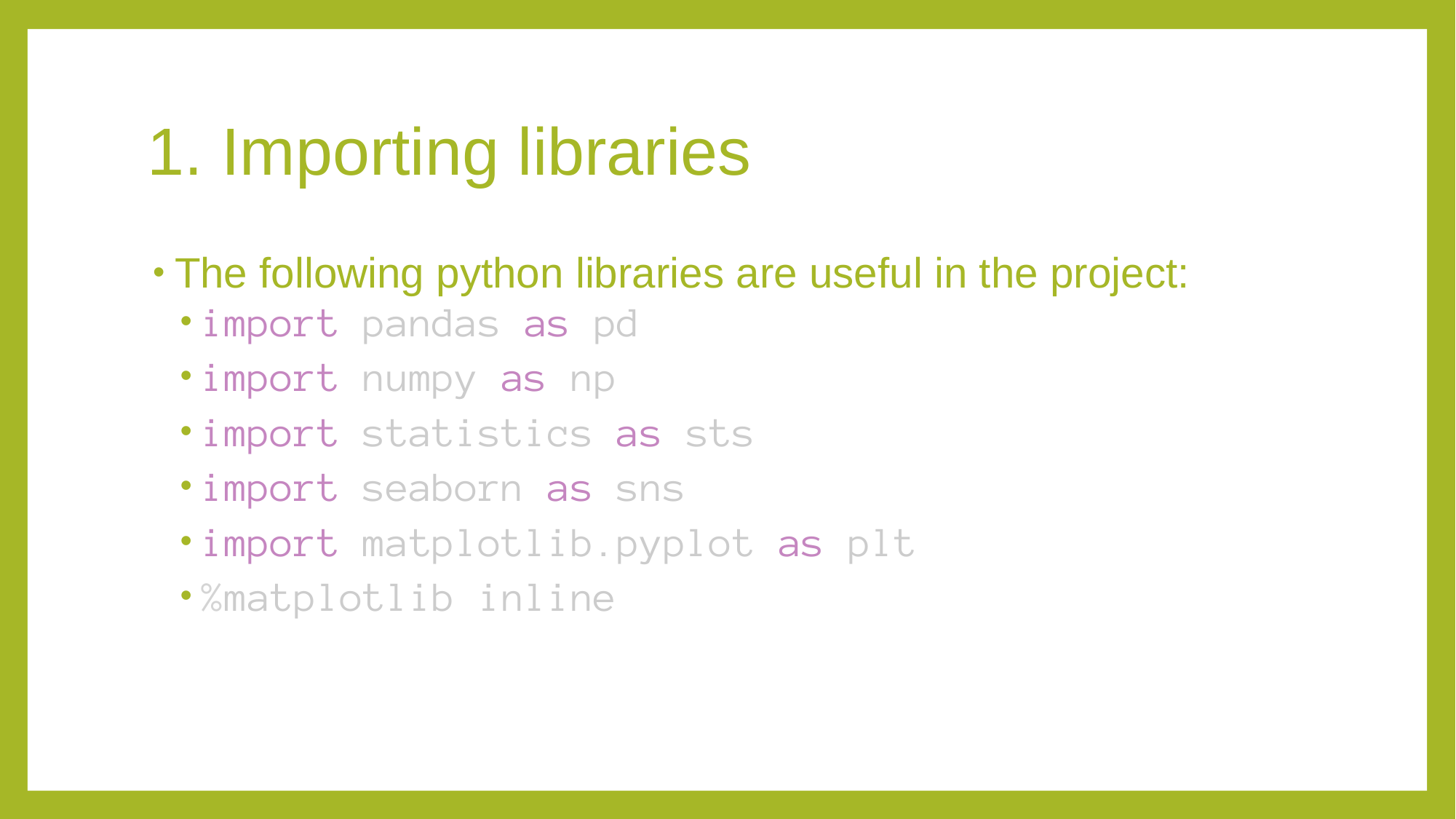

# 1. Importing libraries
The following python libraries are useful in the project:
import pandas as pd
import numpy as np
import statistics as sts
import seaborn as sns
import matplotlib.pyplot as plt
%matplotlib inline